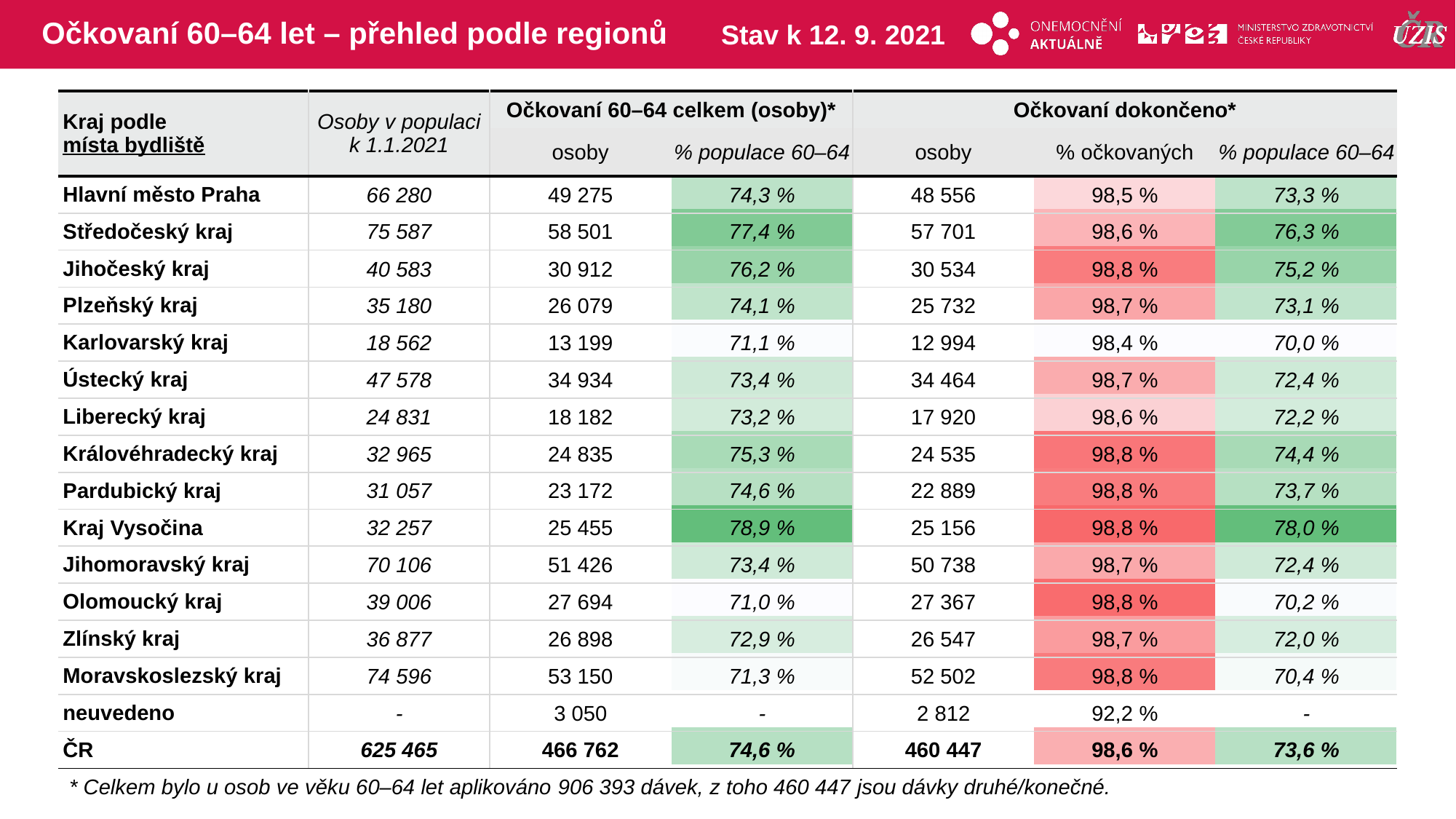

# Očkovaní 60–64 let – přehled podle regionů
Stav k 12. 9. 2021
| Kraj podle místa bydliště | Osoby v populaci k 1.1.2021 | Očkovaní 60–64 celkem (osoby)\* |  | Očkovaní dokončeno\* |  |  |
| --- | --- | --- | --- | --- | --- | --- |
|  |  | osoby | % populace 60–64 | osoby | % očkovaných | % populace 60–64 |
| Hlavní město Praha | 66 280 | 49 275 | 74,3 % | 48 556 | 98,5 % | 73,3 % |
| Středočeský kraj | 75 587 | 58 501 | 77,4 % | 57 701 | 98,6 % | 76,3 % |
| Jihočeský kraj | 40 583 | 30 912 | 76,2 % | 30 534 | 98,8 % | 75,2 % |
| Plzeňský kraj | 35 180 | 26 079 | 74,1 % | 25 732 | 98,7 % | 73,1 % |
| Karlovarský kraj | 18 562 | 13 199 | 71,1 % | 12 994 | 98,4 % | 70,0 % |
| Ústecký kraj | 47 578 | 34 934 | 73,4 % | 34 464 | 98,7 % | 72,4 % |
| Liberecký kraj | 24 831 | 18 182 | 73,2 % | 17 920 | 98,6 % | 72,2 % |
| Královéhradecký kraj | 32 965 | 24 835 | 75,3 % | 24 535 | 98,8 % | 74,4 % |
| Pardubický kraj | 31 057 | 23 172 | 74,6 % | 22 889 | 98,8 % | 73,7 % |
| Kraj Vysočina | 32 257 | 25 455 | 78,9 % | 25 156 | 98,8 % | 78,0 % |
| Jihomoravský kraj | 70 106 | 51 426 | 73,4 % | 50 738 | 98,7 % | 72,4 % |
| Olomoucký kraj | 39 006 | 27 694 | 71,0 % | 27 367 | 98,8 % | 70,2 % |
| Zlínský kraj | 36 877 | 26 898 | 72,9 % | 26 547 | 98,7 % | 72,0 % |
| Moravskoslezský kraj | 74 596 | 53 150 | 71,3 % | 52 502 | 98,8 % | 70,4 % |
| neuvedeno | - | 3 050 | - | 2 812 | 92,2 % | - |
| ČR | 625 465 | 466 762 | 74,6 % | 460 447 | 98,6 % | 73,6 % |
|  |  |  |  |  |  |
| --- | --- | --- | --- | --- | --- |
|  |  |  |  |  |  |
|  |  |  |  |  |  |
|  |  |  |  |  |  |
|  |  |  |  |  |  |
|  |  |  |  |  |  |
|  |  |  |  |  |  |
|  |  |  |  |  |  |
|  |  |  |  |  |  |
|  |  |  |  |  |  |
|  |  |  |  |  |  |
|  |  |  |  |  |  |
|  |  |  |  |  |  |
|  |  |  |  |  |  |
|  |  |  |  |  |  |
|  |  |  |  |  |  |
* Celkem bylo u osob ve věku 60–64 let aplikováno 906 393 dávek, z toho 460 447 jsou dávky druhé/konečné.